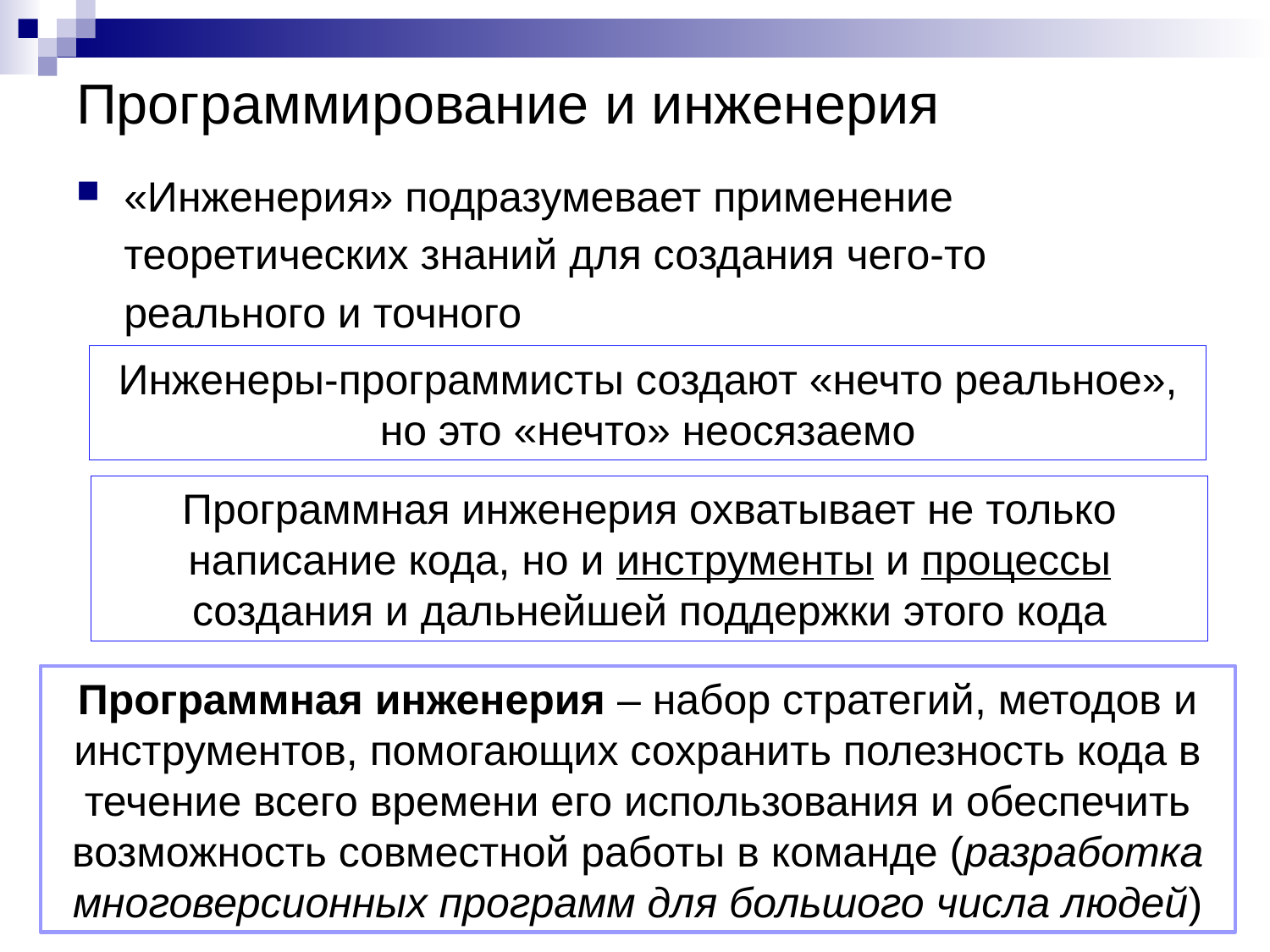

# Программирование и инженерия
«Инженерия» подразумевает применение теоретических знаний для создания чего-то реального и точного
Инженеры-программисты создают «нечто реальное», но это «нечто» неосязаемо
Программная инженерия охватывает не только написание кода, но и инструменты и процессы создания и дальнейшей поддержки этого кода
Программная инженерия – набор стратегий, методов и инструментов, помогающих сохранить полезность кода в течение всего времени его использования и обеспечить возможность совместной работы в команде (разработка многоверсионных программ для большого числа людей)